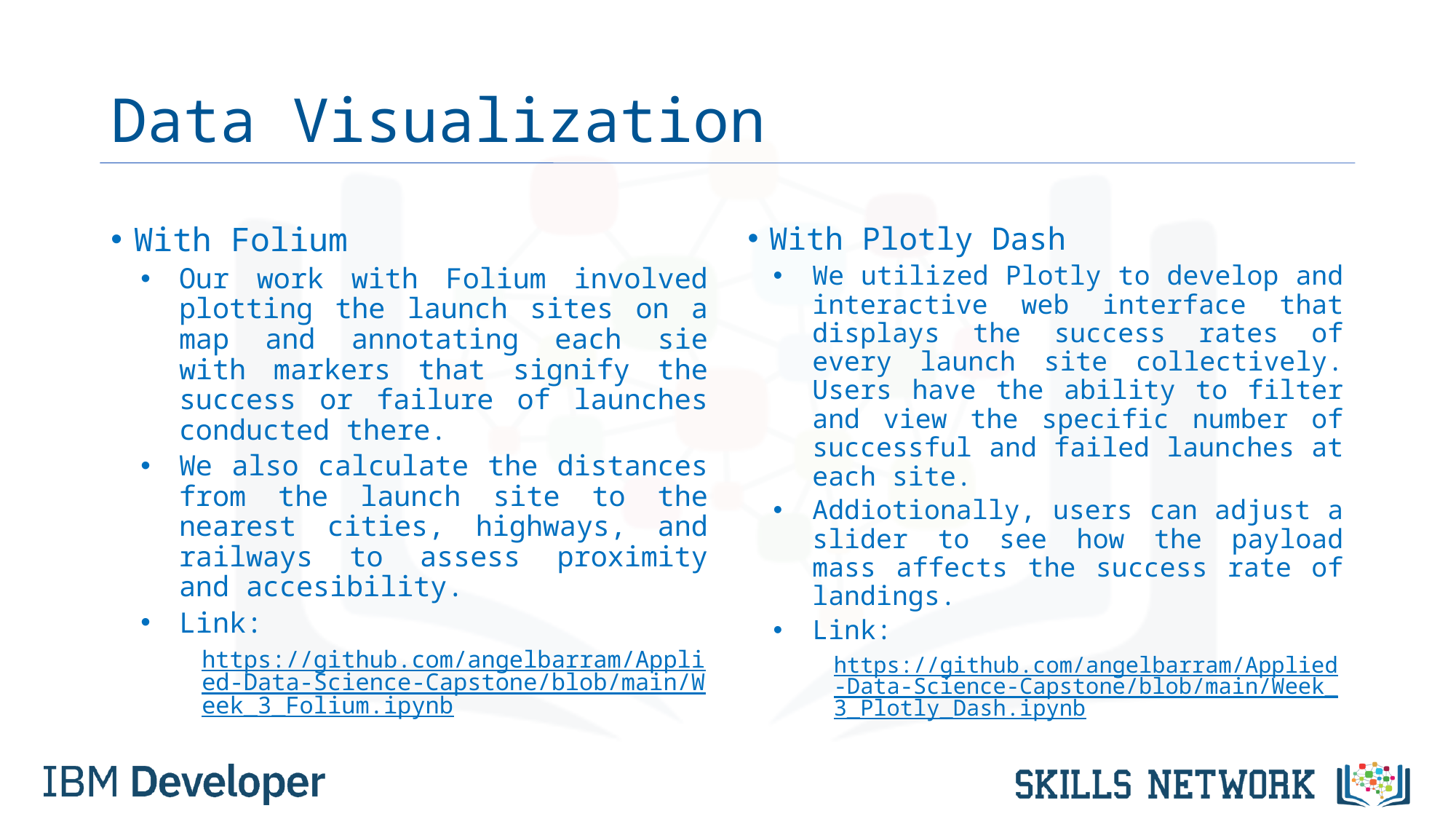

# Data Visualization
With Folium
Our work with Folium involved plotting the launch sites on a map and annotating each sie with markers that signify the success or failure of launches conducted there.
We also calculate the distances from the launch site to the nearest cities, highways, and railways to assess proximity and accesibility.
Link:
https://github.com/angelbarram/Applied-Data-Science-Capstone/blob/main/Week_3_Folium.ipynb
With Plotly Dash
We utilized Plotly to develop and interactive web interface that displays the success rates of every launch site collectively. Users have the ability to filter and view the specific number of successful and failed launches at each site.
Addiotionally, users can adjust a slider to see how the payload mass affects the success rate of landings.
Link:
https://github.com/angelbarram/Applied-Data-Science-Capstone/blob/main/Week_3_Plotly_Dash.ipynb